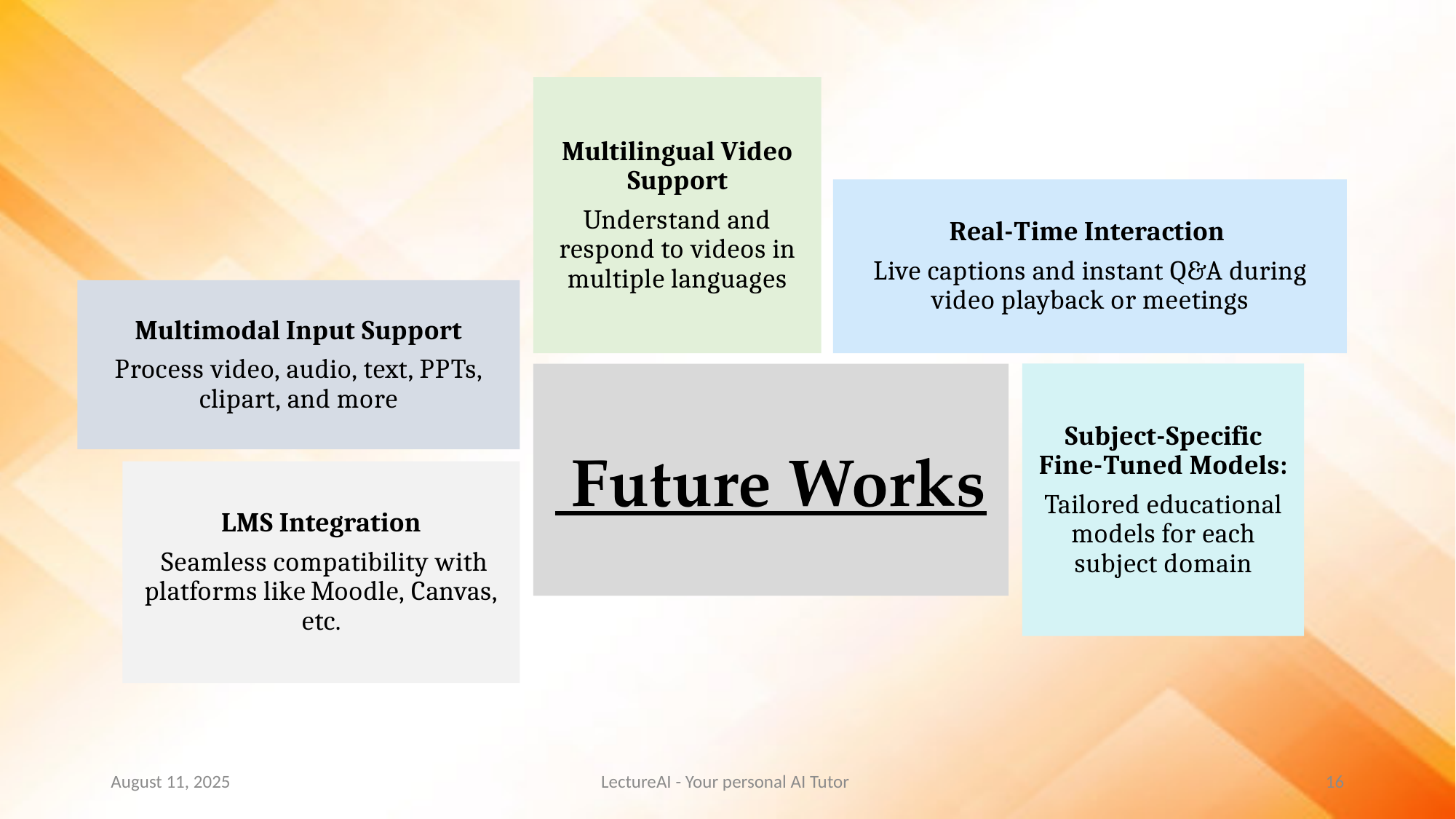

Multilingual Video Support
Understand and respond to videos in multiple languages
Real-Time Interaction
Live captions and instant Q&A during video playback or meetings
Multimodal Input Support
Process video, audio, text, PPTs, clipart, and more
 Future Works
Subject-Specific Fine-Tuned Models:
Tailored educational models for each subject domain
LMS Integration
 Seamless compatibility with platforms like Moodle, Canvas, etc.

August 11, 2025
LectureAI - Your personal AI Tutor
16